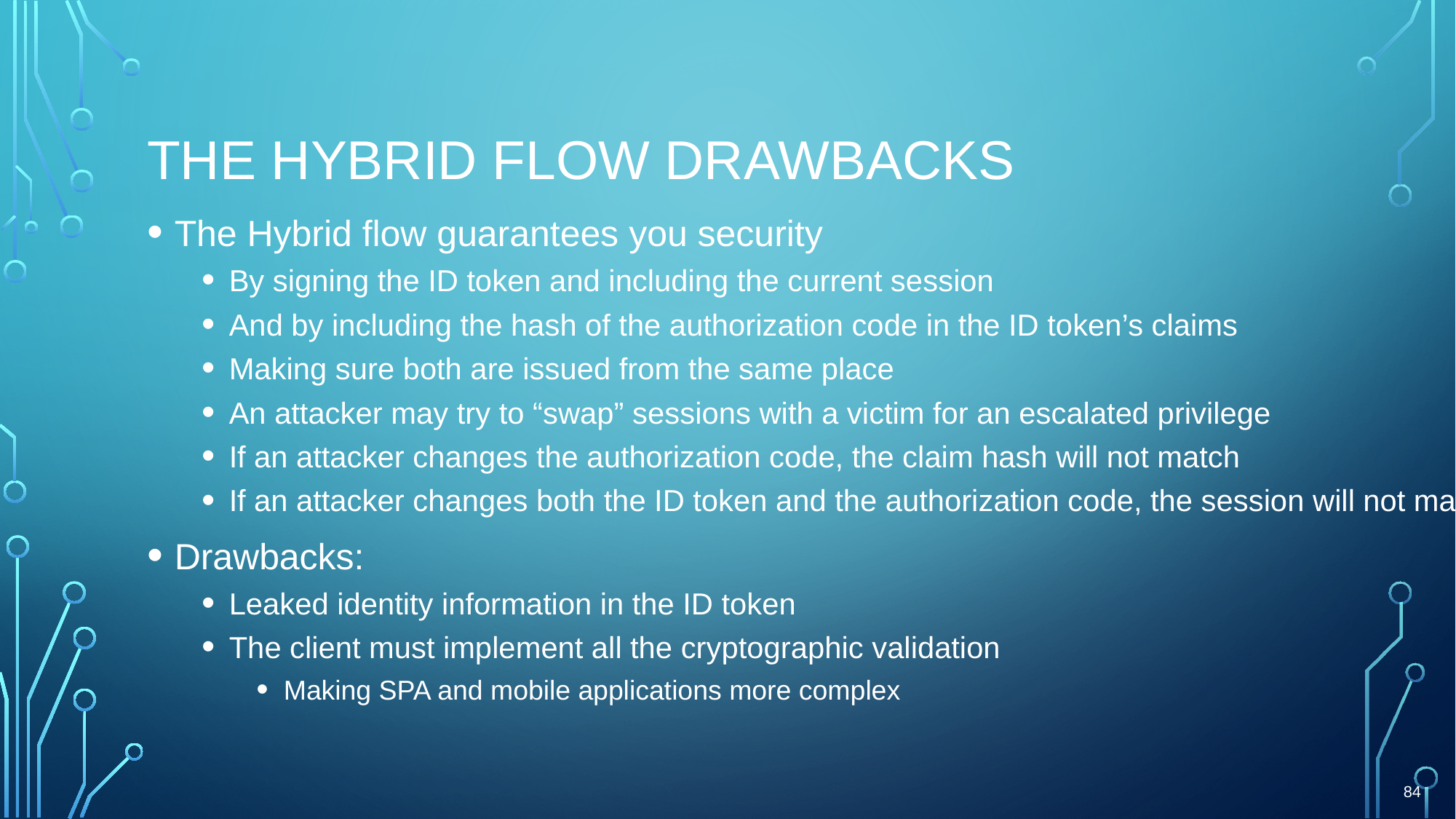

# The Hybrid flow Drawbacks
The Hybrid flow guarantees you security
By signing the ID token and including the current session
And by including the hash of the authorization code in the ID token’s claims
Making sure both are issued from the same place
An attacker may try to “swap” sessions with a victim for an escalated privilege
If an attacker changes the authorization code, the claim hash will not match
If an attacker changes both the ID token and the authorization code, the session will not match
Drawbacks:
Leaked identity information in the ID token
The client must implement all the cryptographic validation
Making SPA and mobile applications more complex

84